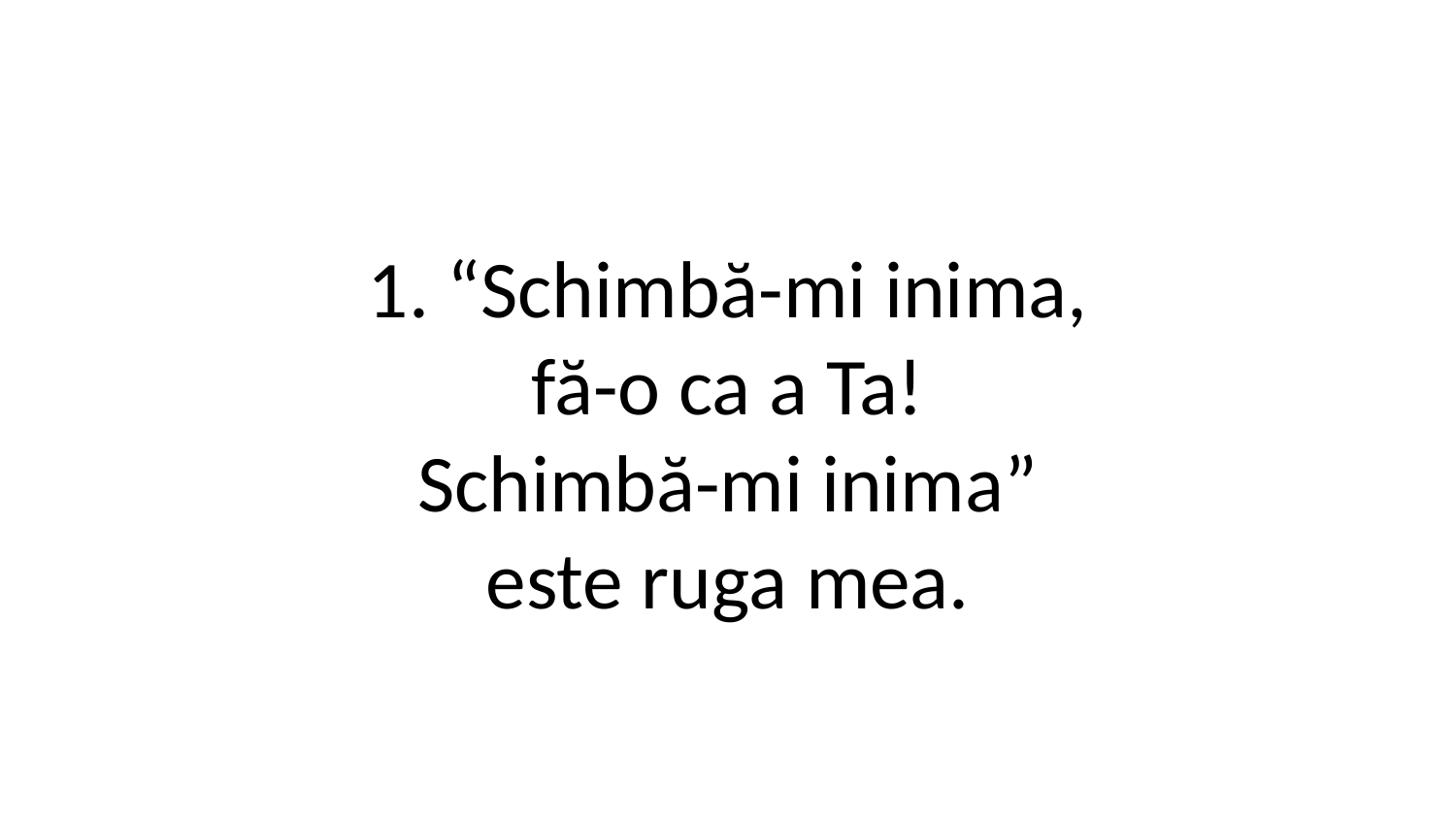

1. “Schimbă-mi inima,
fă-o ca a Ta!
Schimbă-mi inima”
este ruga mea.